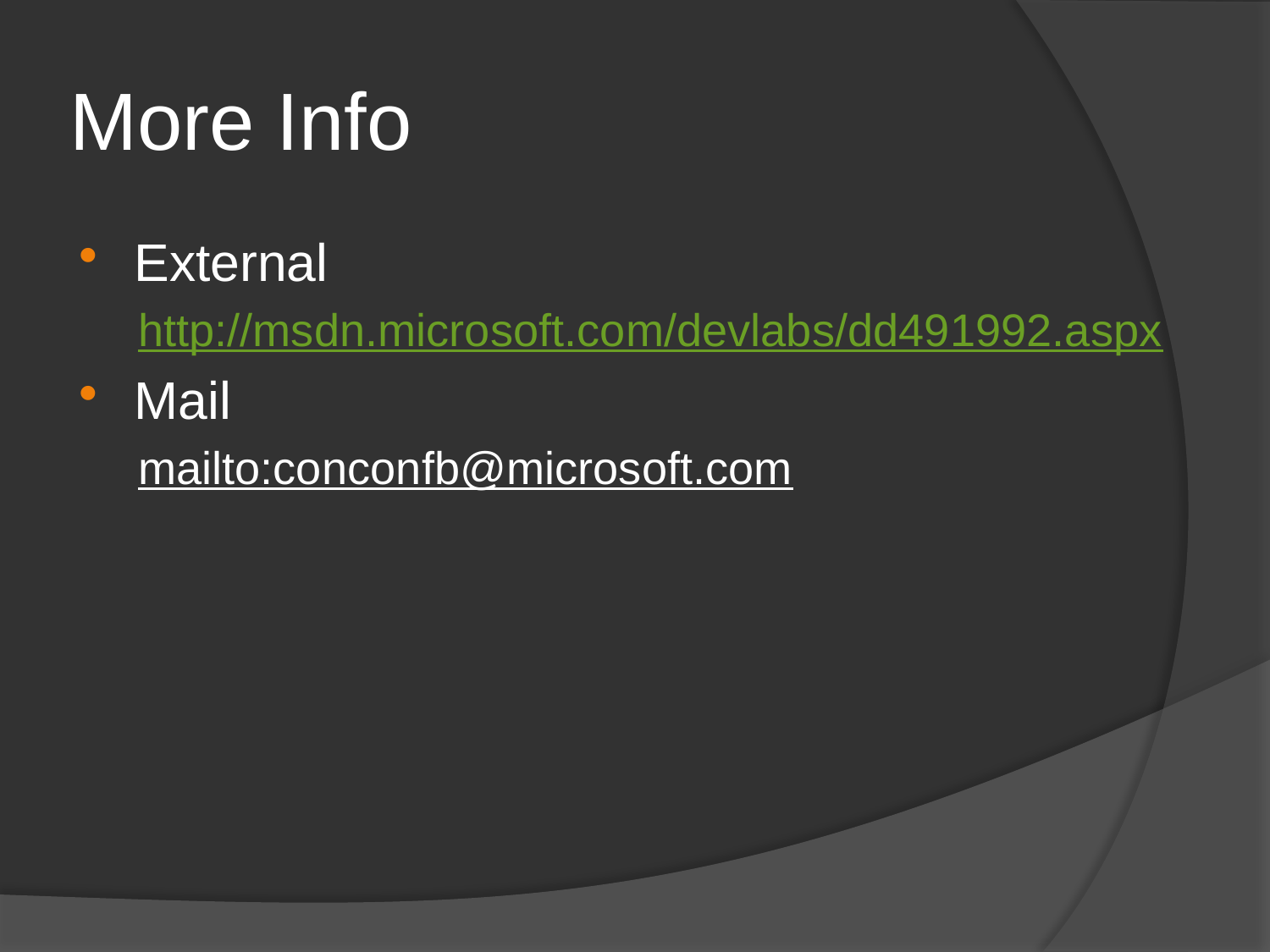

# More Info
External
http://msdn.microsoft.com/devlabs/dd491992.aspx
Mail
mailto:conconfb@microsoft.com